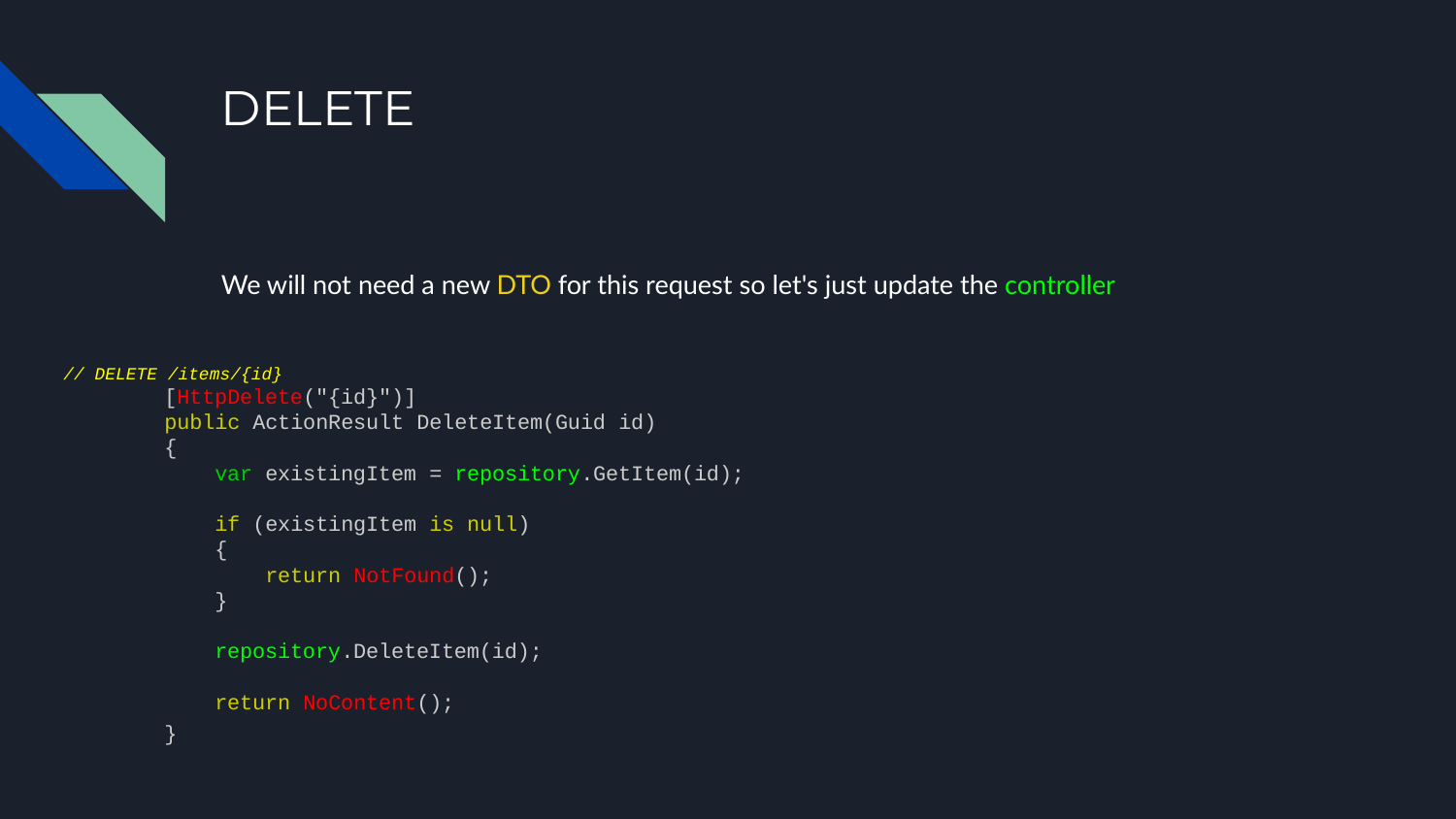

# DELETE
We will not need a new DTO for this request so let's just update the controller
// DELETE /items/{id}
        [HttpDelete("{id}")]
        public ActionResult DeleteItem(Guid id)
        {
            var existingItem = repository.GetItem(id);

            if (existingItem is null)
            {
                return NotFound();
            }

            repository.DeleteItem(id);

            return NoContent();
        }